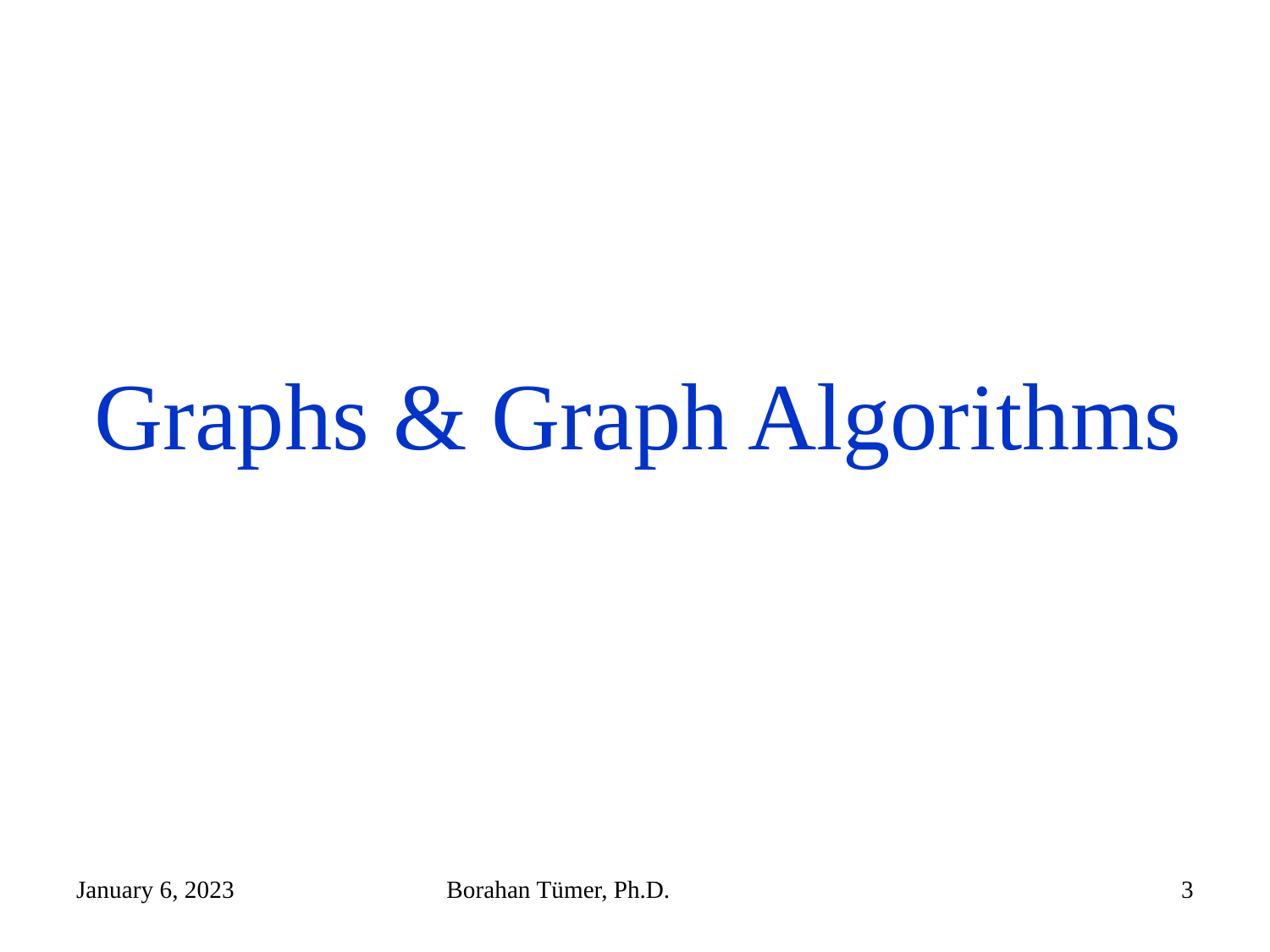

# Graphs & Graph Algorithms
January 6, 2023
Borahan Tümer, Ph.D.
3